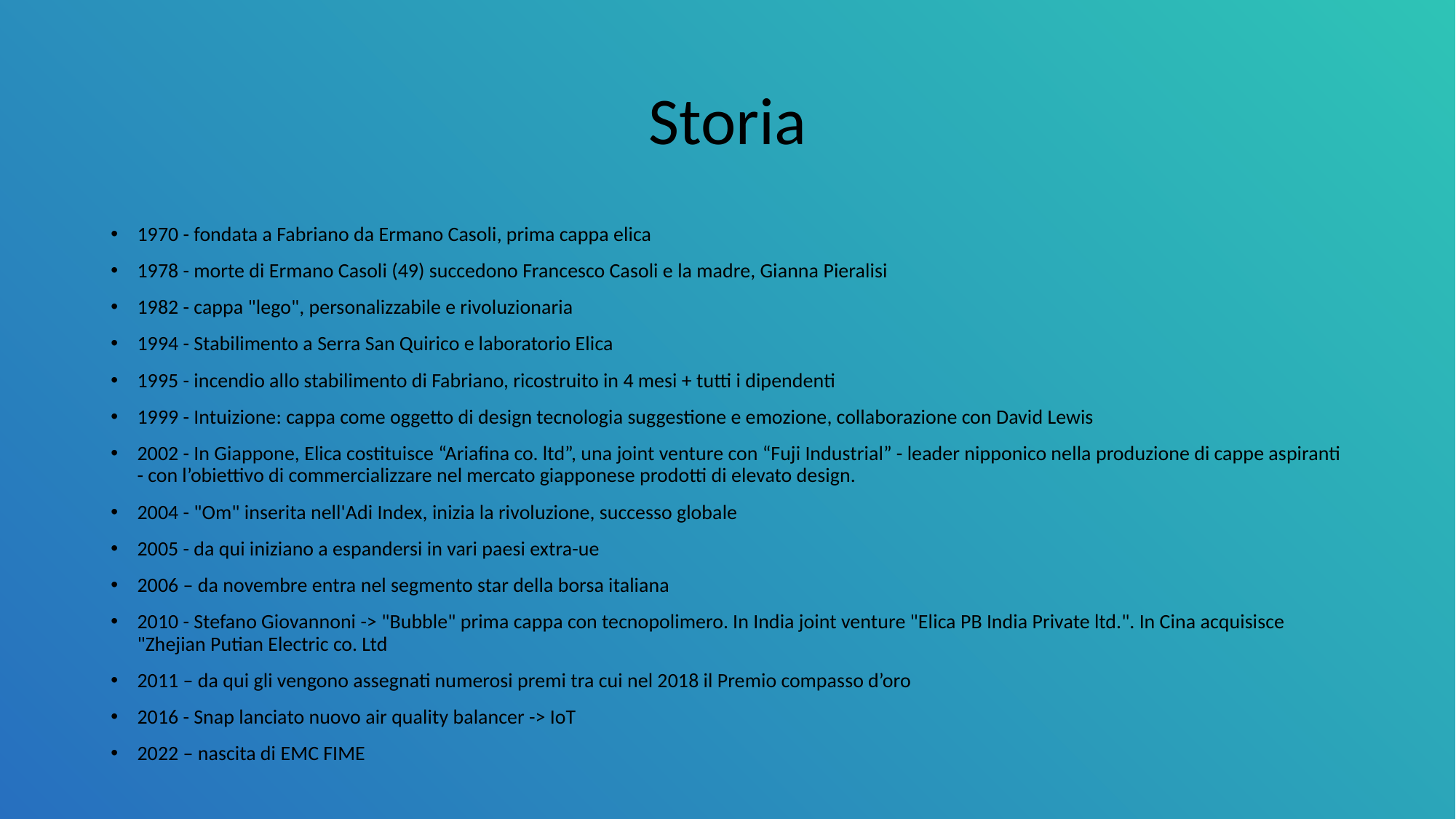

# Storia
1970 - fondata a Fabriano da Ermano Casoli, prima cappa elica
1978 - morte di Ermano Casoli (49) succedono Francesco Casoli e la madre, Gianna Pieralisi
1982 - cappa "lego", personalizzabile e rivoluzionaria
1994 - Stabilimento a Serra San Quirico e laboratorio Elica
1995 - incendio allo stabilimento di Fabriano, ricostruito in 4 mesi + tutti i dipendenti
1999 - Intuizione: cappa come oggetto di design tecnologia suggestione e emozione, collaborazione con David Lewis
2002 - In Giappone, Elica costituisce “Ariafina co. ltd”, una joint venture con “Fuji Industrial” - leader nipponico nella produzione di cappe aspiranti - con l’obiettivo di commer­cializzare nel mercato giapponese prodotti di elevato design.
2004 - "Om" inserita nell'Adi Index, inizia la rivoluzione, successo globale
2005 - da qui iniziano a espandersi in vari paesi extra-ue
2006 – da novembre entra nel segmento star della borsa italiana
2010 - Stefano Giovannoni -> "Bubble" prima cappa con tecnopolimero. In India joint venture "Elica PB India Private ltd.". In Cina acquisisce "Zhejian Putian Electric co. Ltd
2011 – da qui gli vengono assegnati numerosi premi tra cui nel 2018 il Premio compasso d’oro
2016 - Snap lanciato nuovo air quality balancer -> IoT
2022 – nascita di EMC FIME